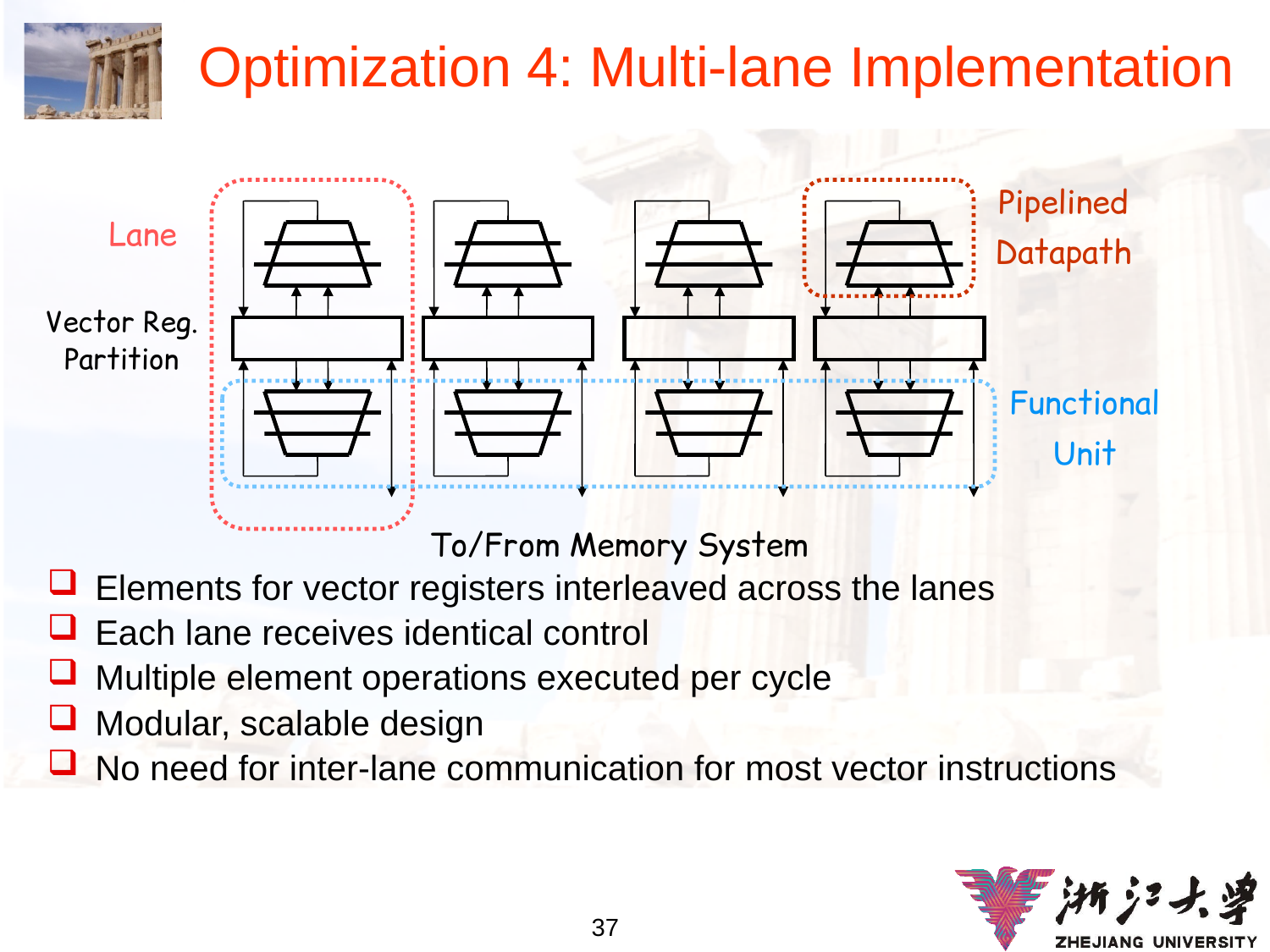

# Optimization 4: Multi-lane Implementation

Pipelined
Datapath

Lane
Vector Reg.
Partition

Functional
Unit
To/From Memory System
Elements for vector registers interleaved across the lanes
Each lane receives identical control
Multiple element operations executed per cycle
Modular, scalable design
No need for inter-lane communication for most vector instructions